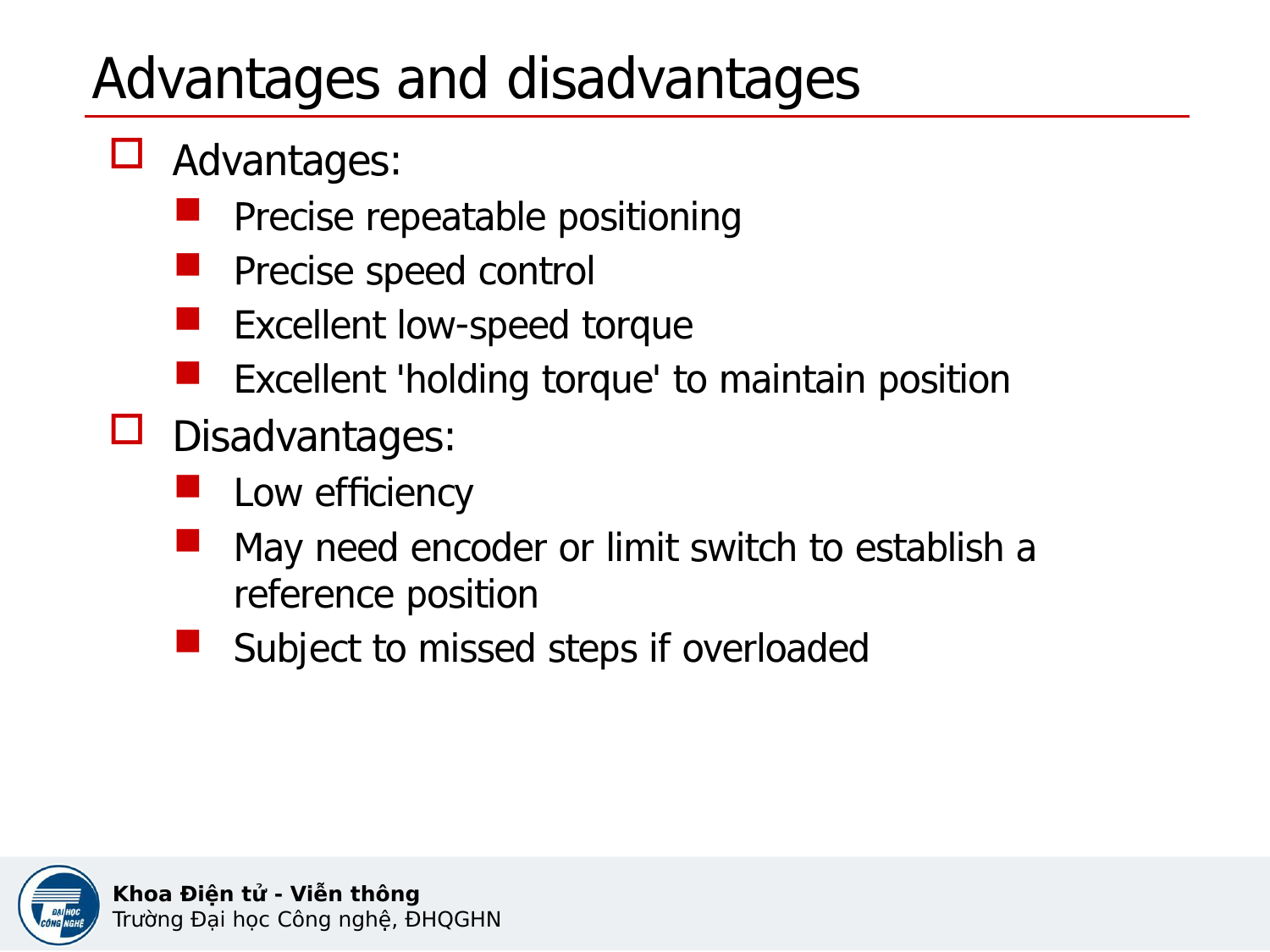

# Advantages and disadvantages

Advantages:
Precise repeatable positioning
Precise speed control
Excellent low-speed torque
Excellent 'holding torque' to maintain position
Disadvantages:
Low efficiency
May need encoder or limit switch to establish a reference position
Subject to missed steps if overloaded